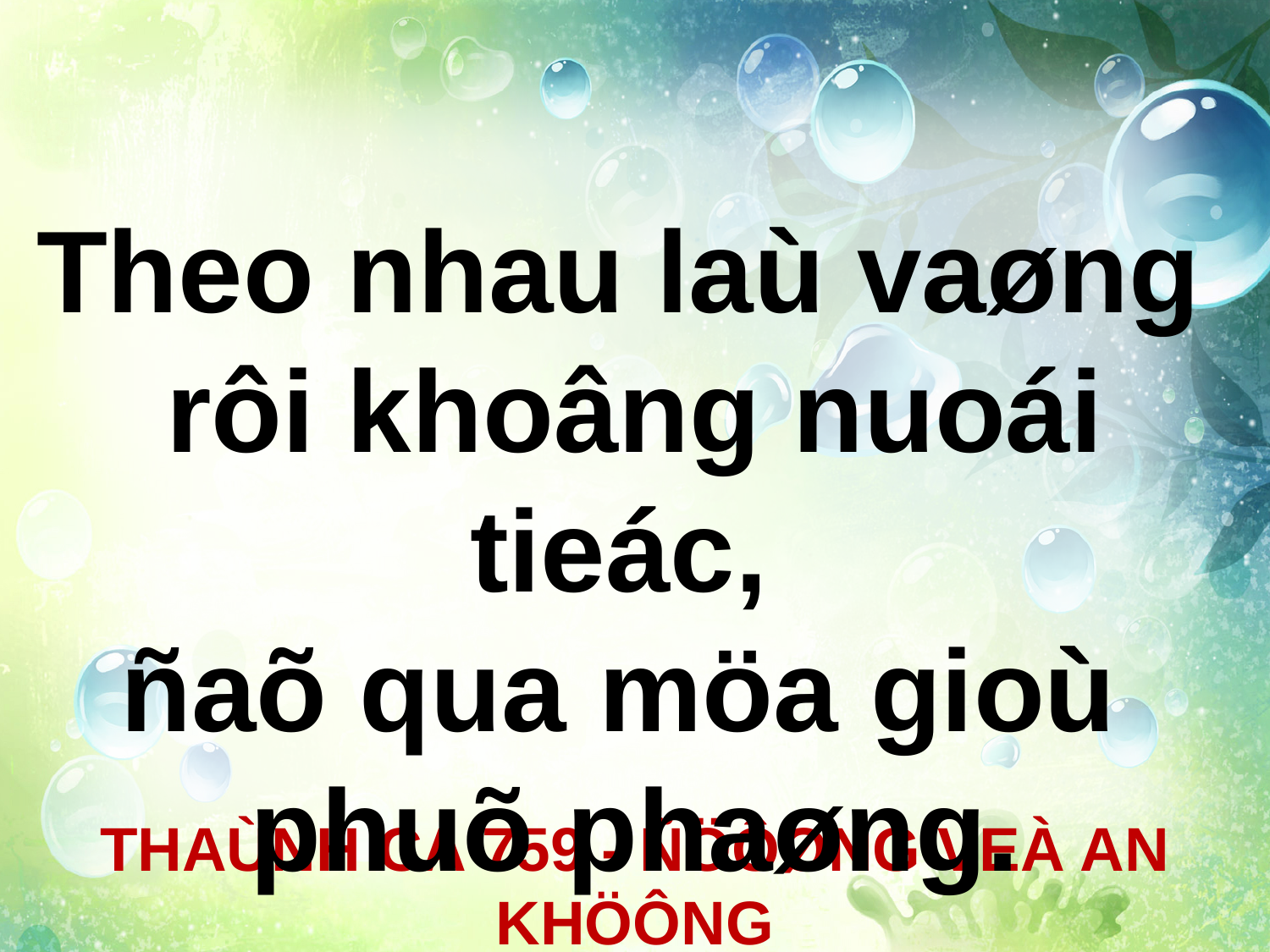

Theo nhau laù vaøng
rôi khoâng nuoái tieác,
ñaõ qua möa gioù
phuõ phaøng.
THAÙNH CA 759 - ÑÖÔØNG VEÀ AN KHÖÔNG